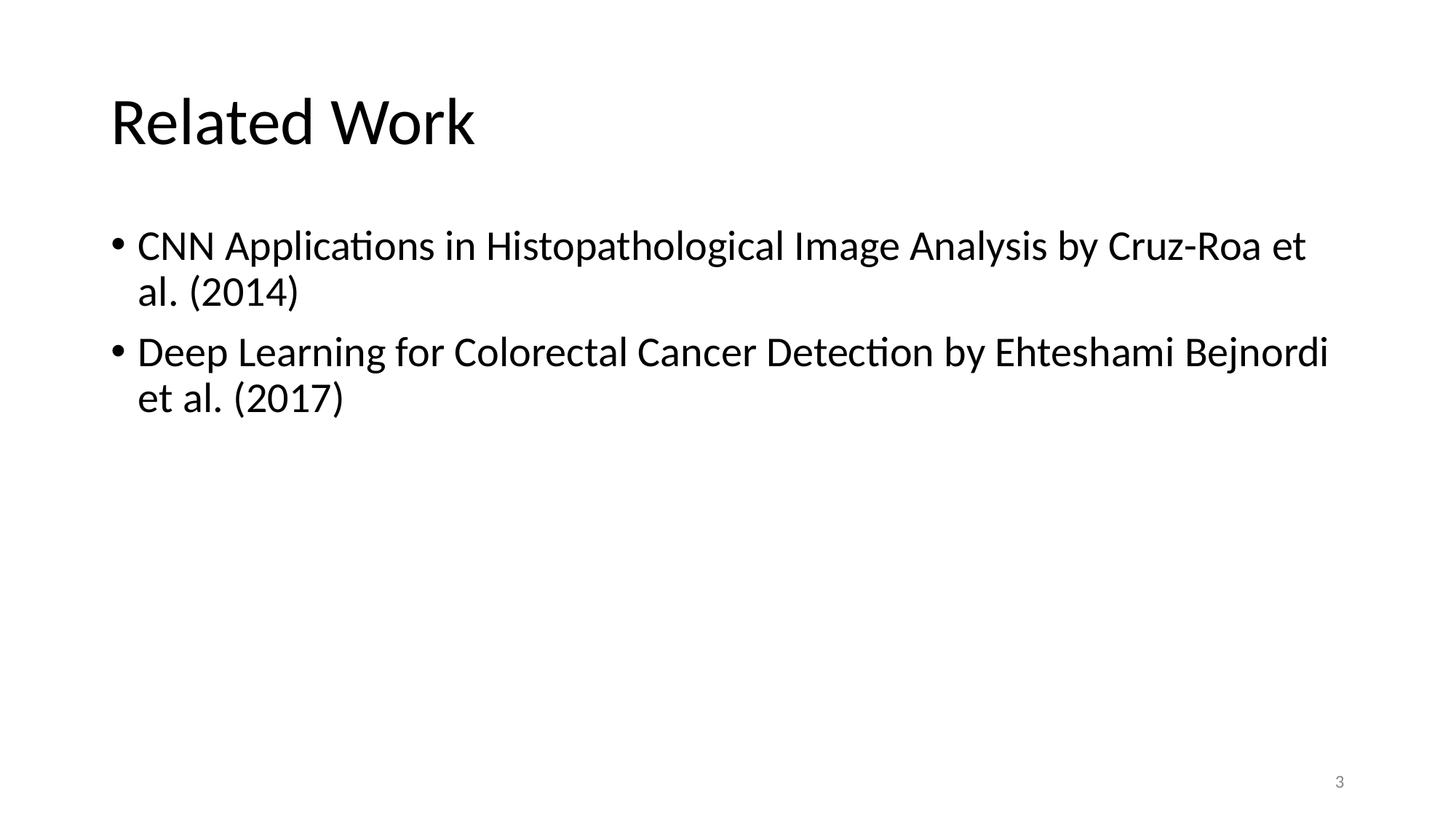

# Related Work
CNN Applications in Histopathological Image Analysis by Cruz-Roa et al. (2014)
Deep Learning for Colorectal Cancer Detection by Ehteshami Bejnordi et al. (2017)
3